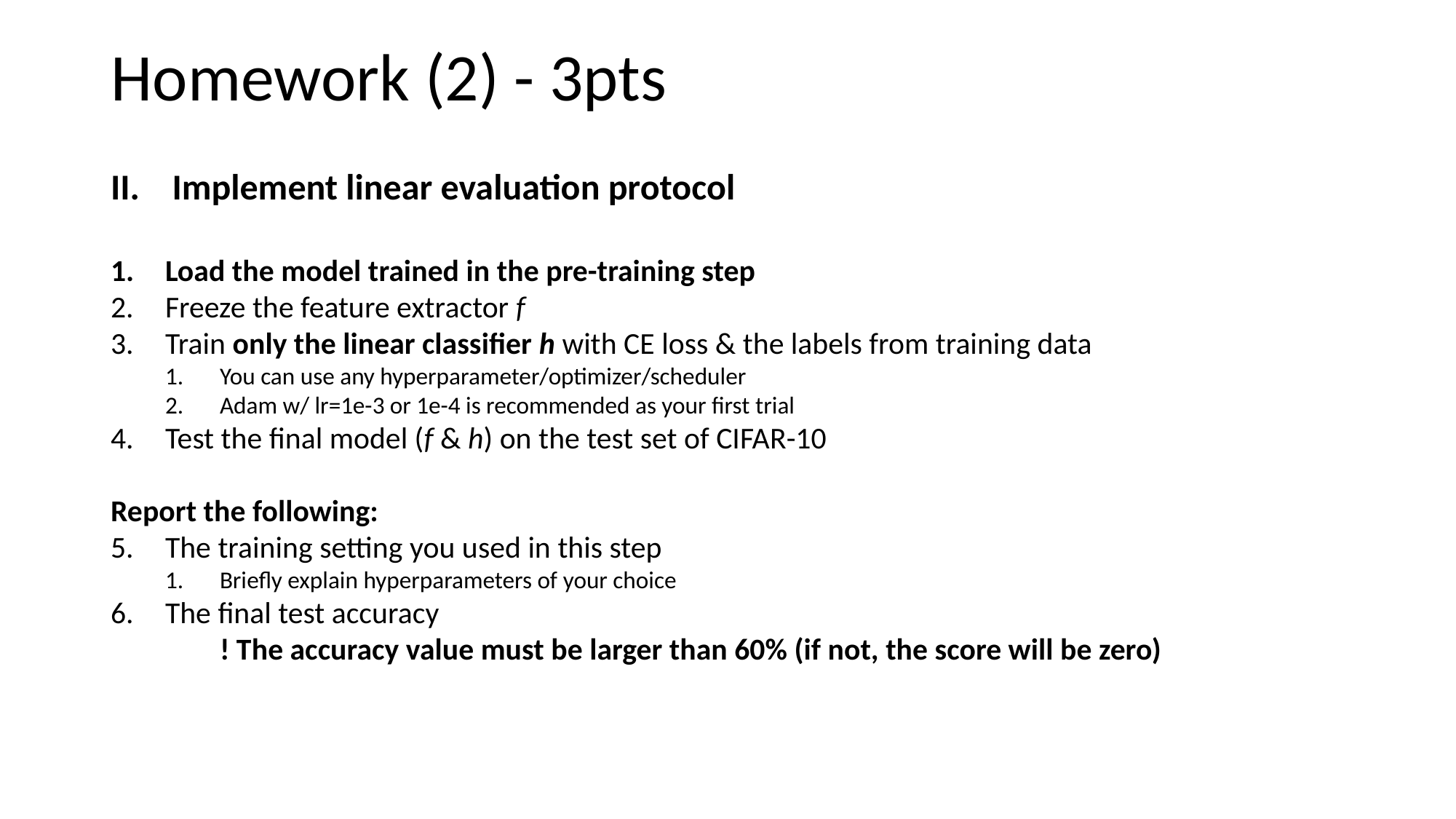

# Homework (2) - 3pts
Implement linear evaluation protocol

Load the model trained in the pre-training step
Freeze the feature extractor f
Train only the linear classifier h with CE loss & the labels from training data
You can use any hyperparameter/optimizer/scheduler
Adam w/ lr=1e-3 or 1e-4 is recommended as your first trial
Test the final model (f & h) on the test set of CIFAR-10

Report the following:
The training setting you used in this step
Briefly explain hyperparameters of your choice
The final test accuracy
	! The accuracy value must be larger than 60% (if not, the score will be zero)